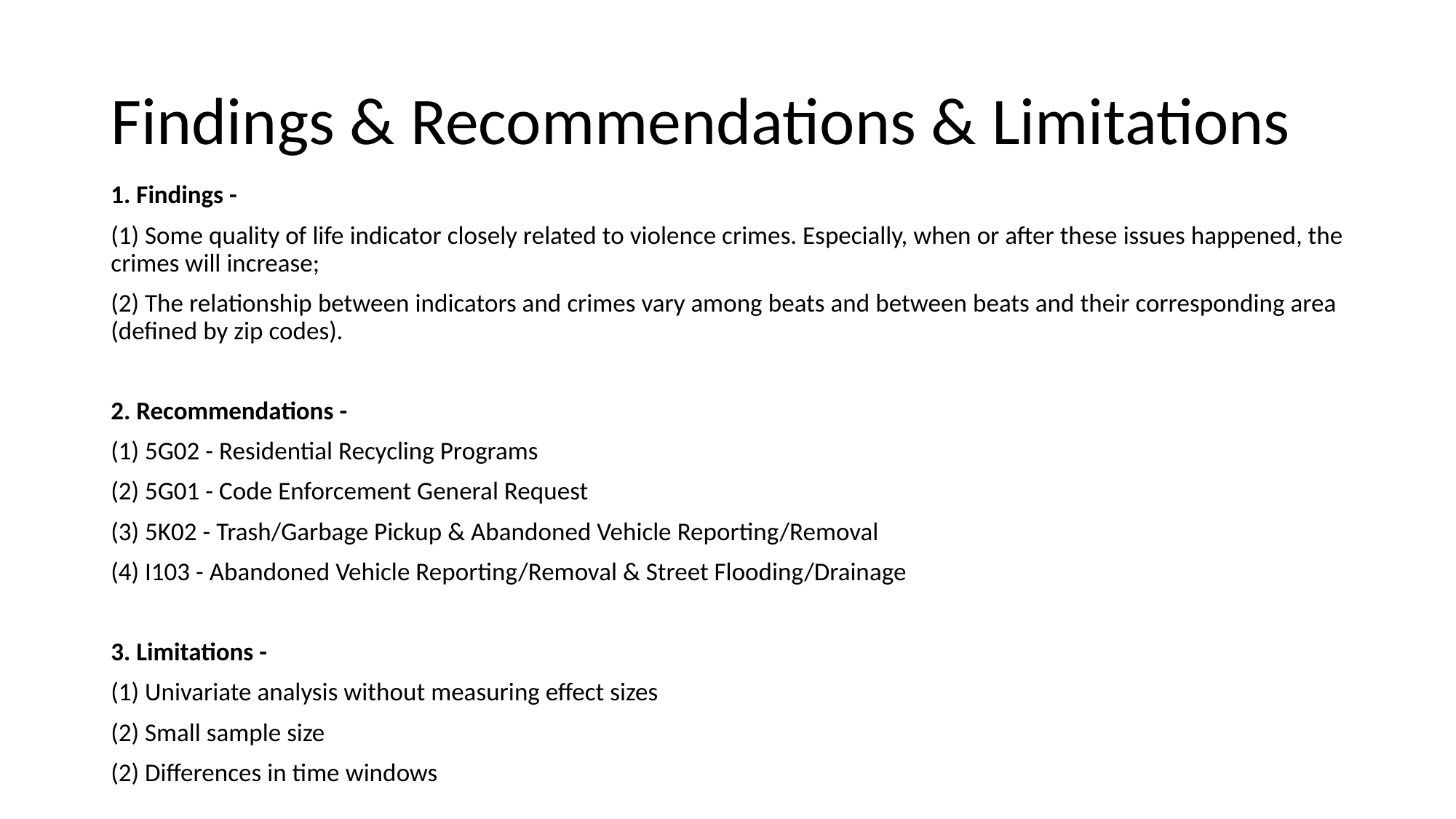

# Findings & Recommendations & Limitations
1. Findings -
(1) Some quality of life indicator closely related to violence crimes. Especially, when or after these issues happened, the crimes will increase;
(2) The relationship between indicators and crimes vary among beats and between beats and their corresponding area (defined by zip codes).

2. Recommendations -
(1) 5G02 - Residential Recycling Programs
(2) 5G01 - Code Enforcement General Request
(3) 5K02 - Trash/Garbage Pickup & Abandoned Vehicle Reporting/Removal
(4) I103 - Abandoned Vehicle Reporting/Removal & Street Flooding/Drainage

3. Limitations -
(1) Univariate analysis without measuring effect sizes
(2) Small sample size
(2) Differences in time windows